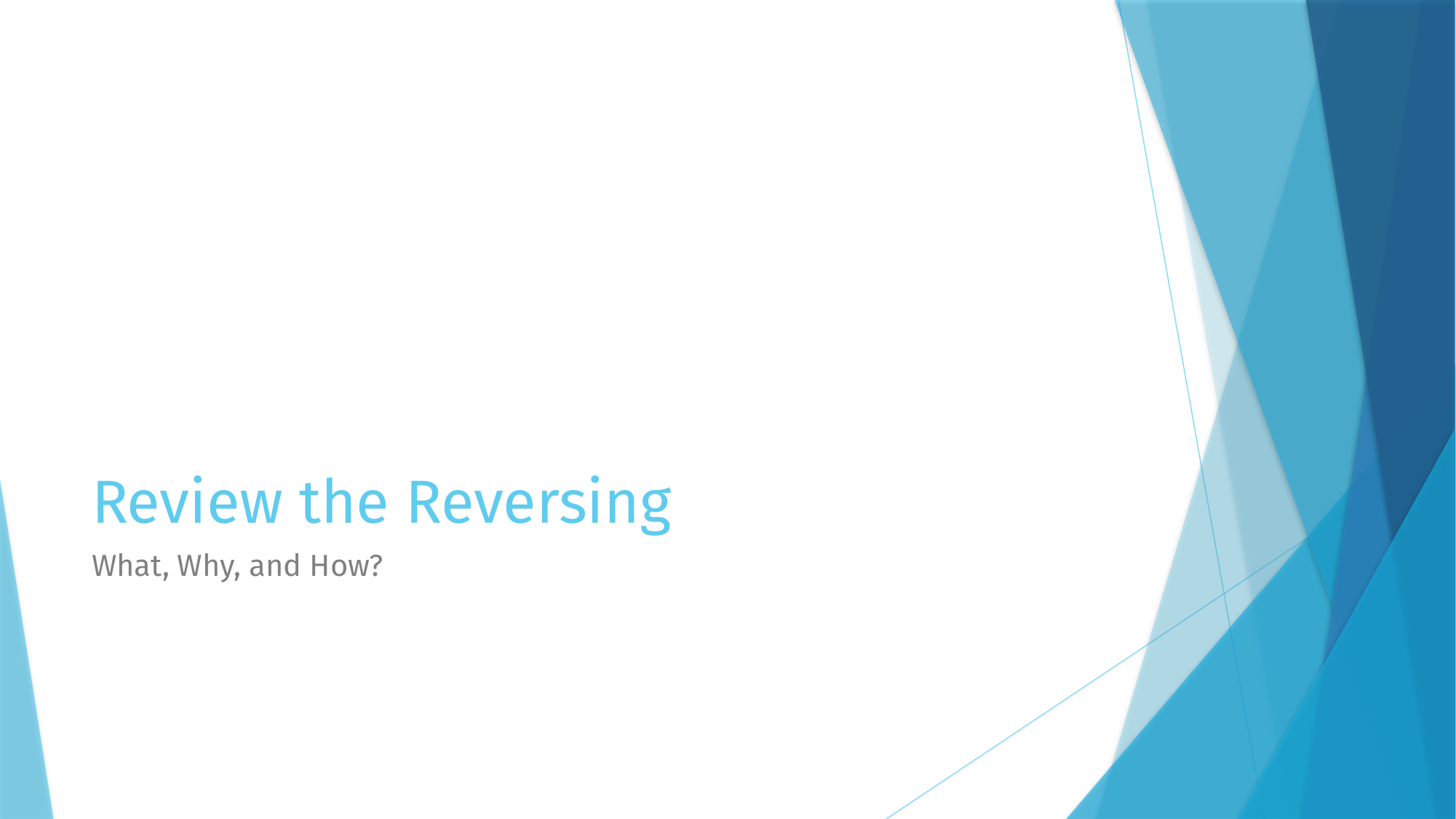

# Review the Reversing
What, Why, and How?